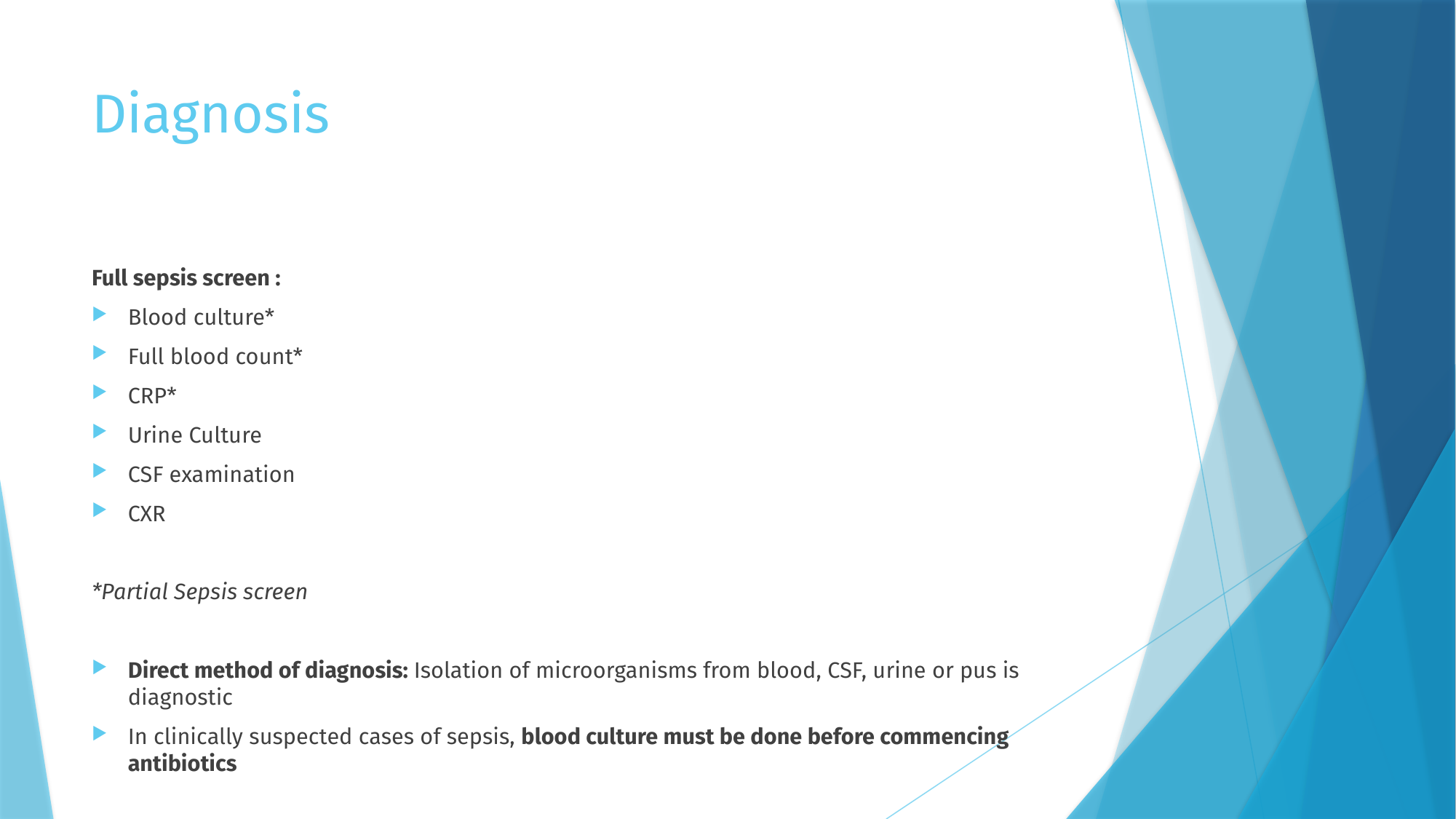

# Diagnosis
Full sepsis screen :
Blood culture*
Full blood count*
CRP*
Urine Culture
CSF examination
CXR

*Partial Sepsis screen

Direct method of diagnosis: Isolation of microorganisms from blood, CSF, urine or pus is diagnostic
In clinically suspected cases of sepsis, blood culture must be done before commencing antibiotics